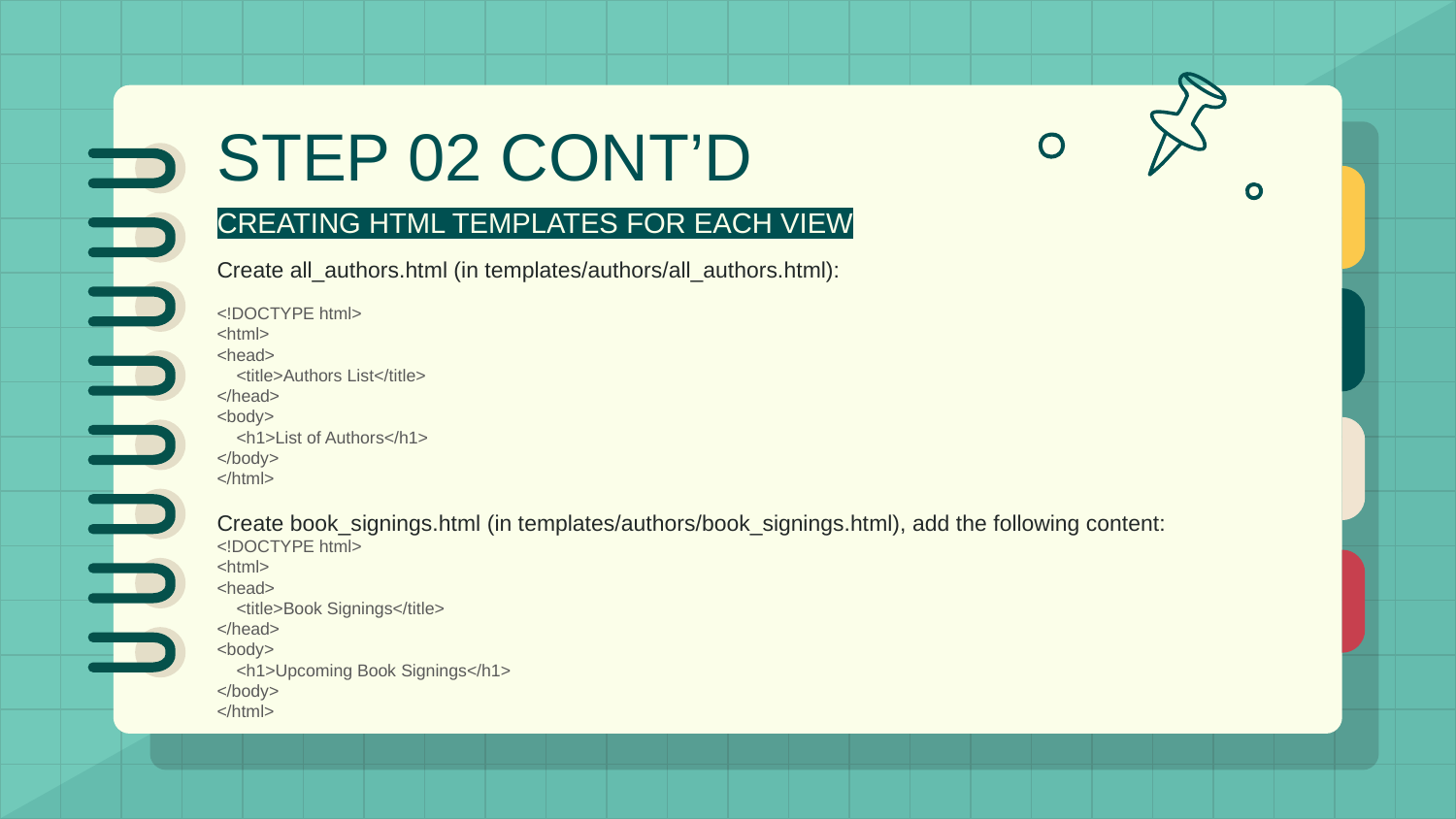

# STEP 02 CONT’D

CREATING HTML TEMPLATES FOR EACH VIEW
Create all_authors.html (in templates/authors/all_authors.html):
<!DOCTYPE html>
<html>
<head>
    <title>Authors List</title>
</head>
<body>
    <h1>List of Authors</h1>
</body>
</html>

Create book_signings.html (in templates/authors/book_signings.html), add the following content:
<!DOCTYPE html>
<html>
<head>
    <title>Book Signings</title>
</head>
<body>
    <h1>Upcoming Book Signings</h1>
</body>
</html>